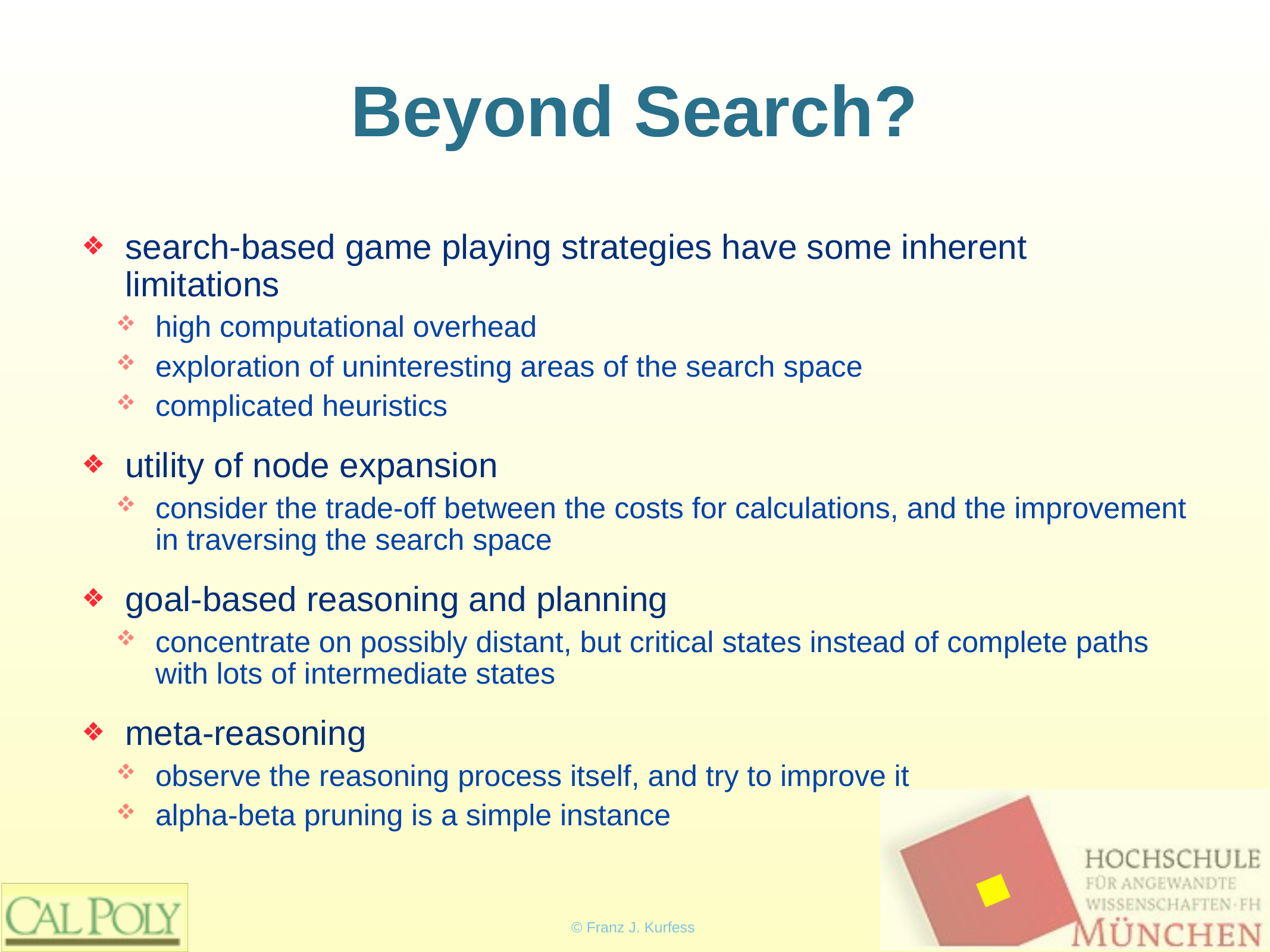

# Beyond Search?
search-based game playing strategies have some inherent limitations
high computational overhead
exploration of uninteresting areas of the search space
complicated heuristics
utility of node expansion
consider the trade-off between the costs for calculations, and the improvement in traversing the search space
goal-based reasoning and planning
concentrate on possibly distant, but critical states instead of complete paths with lots of intermediate states
meta-reasoning
observe the reasoning process itself, and try to improve it
alpha-beta pruning is a simple instance
90